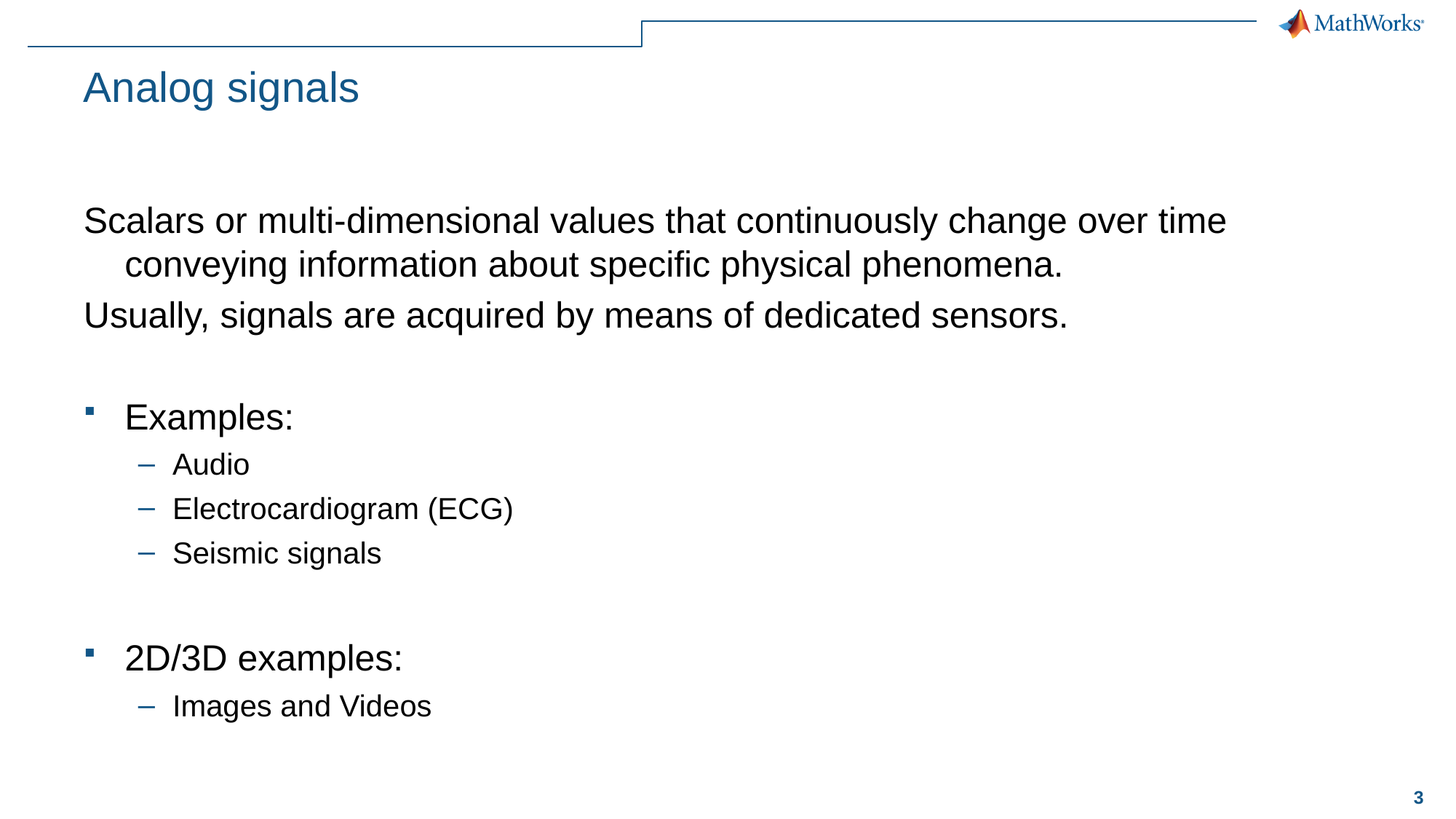

# Analog signals
Scalars or multi-dimensional values that continuously change over time conveying information about specific physical phenomena.
Usually, signals are acquired by means of dedicated sensors.

Examples:
Audio
Electrocardiogram (ECG)
Seismic signals

2D/3D examples:
Images and Videos